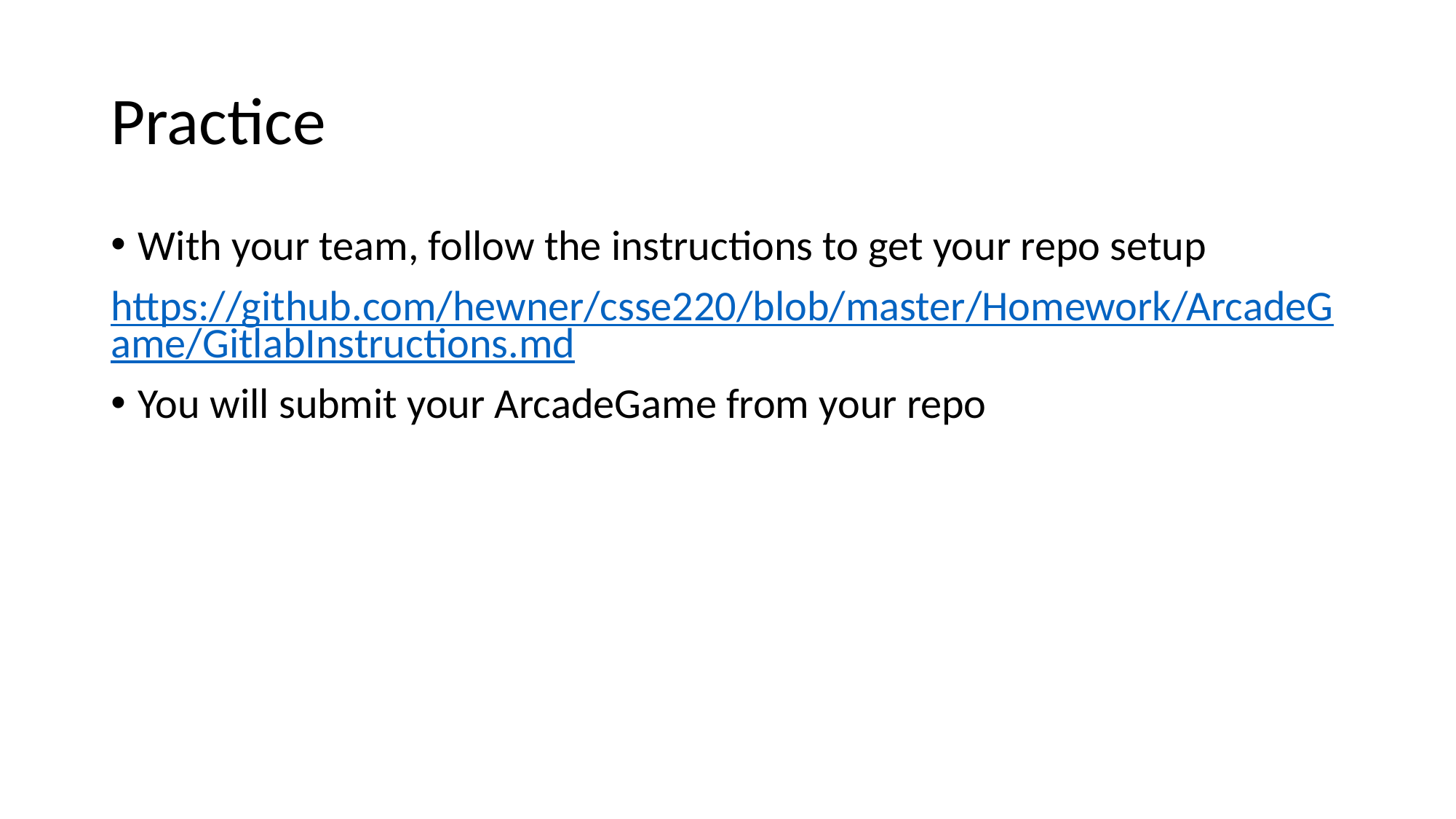

# Practice
With your team, follow the instructions to get your repo setup
https://github.com/hewner/csse220/blob/master/Homework/ArcadeGame/GitlabInstructions.md
You will submit your ArcadeGame from your repo